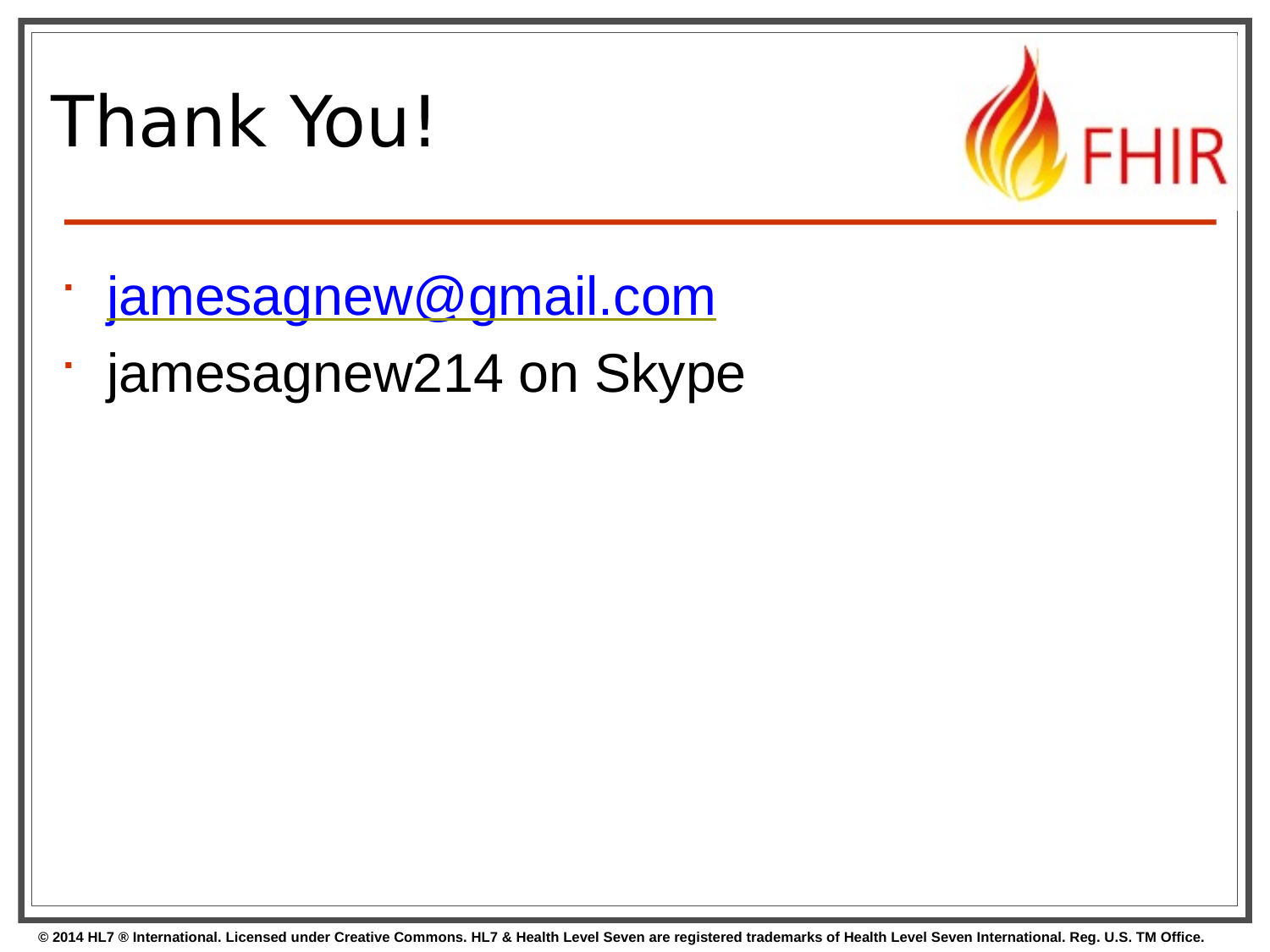

# Thank You!
jamesagnew@gmail.com
jamesagnew214 on Skype
62